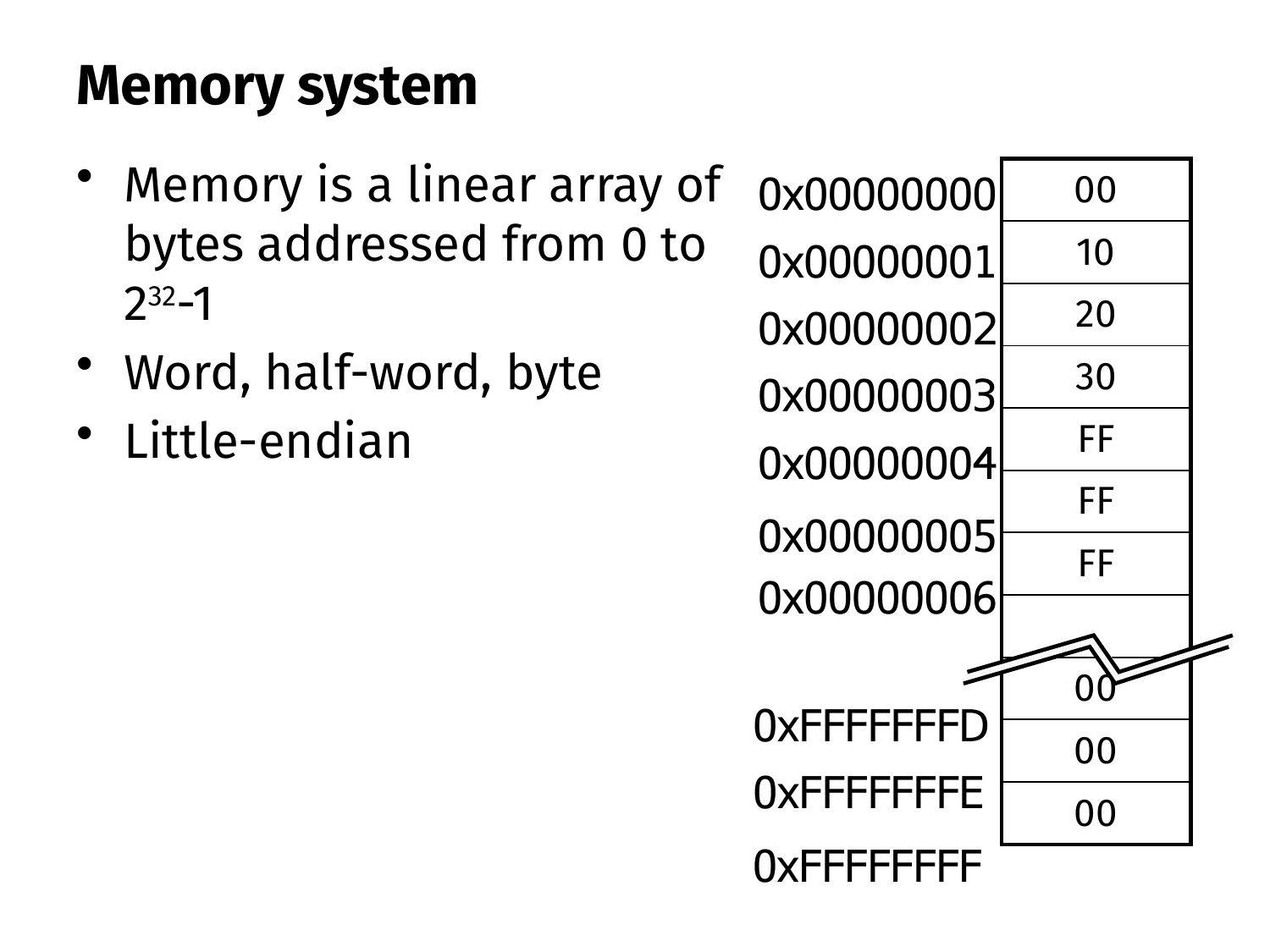

# Memory system
Memory is a linear array of bytes addressed from 0 to 232-1
Word, half-word, byte
Little-endian
0x00000000
| 00 |
| --- |
| 10 |
| 20 |
| 30 |
| FF |
| FF |
| FF |
|  |
| 00 |
| 00 |
| 00 |
0x00000001
0x00000002
0x00000003
0x00000004
0x00000005
0x00000006

0xFFFFFFFD
0xFFFFFFFE
0xFFFFFFFF